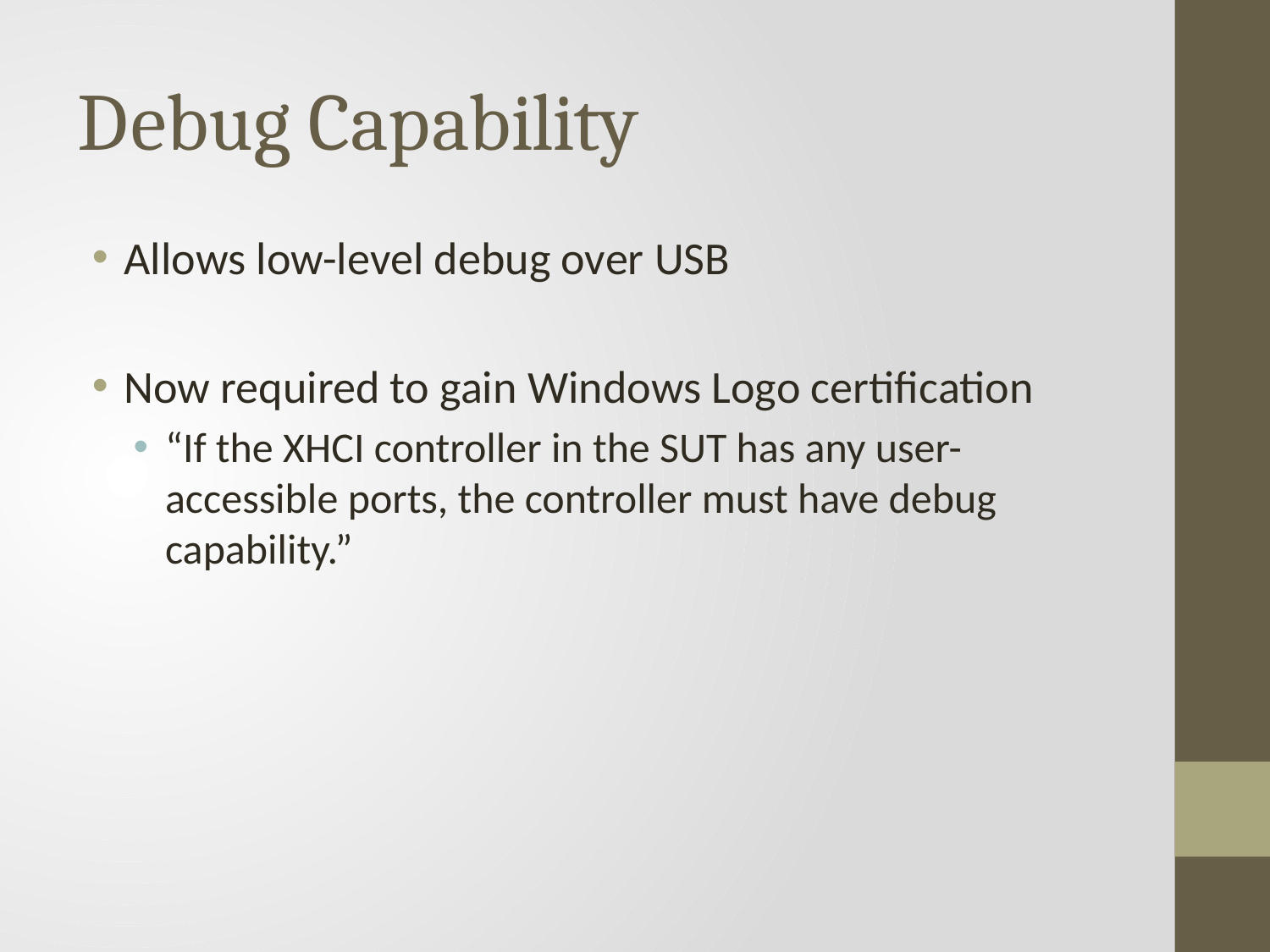

# Debug Capability
Allows low-level debug over USB

Now required to gain Windows Logo certification
“If the XHCI controller in the SUT has any user-accessible ports, the controller must have debug capability.”